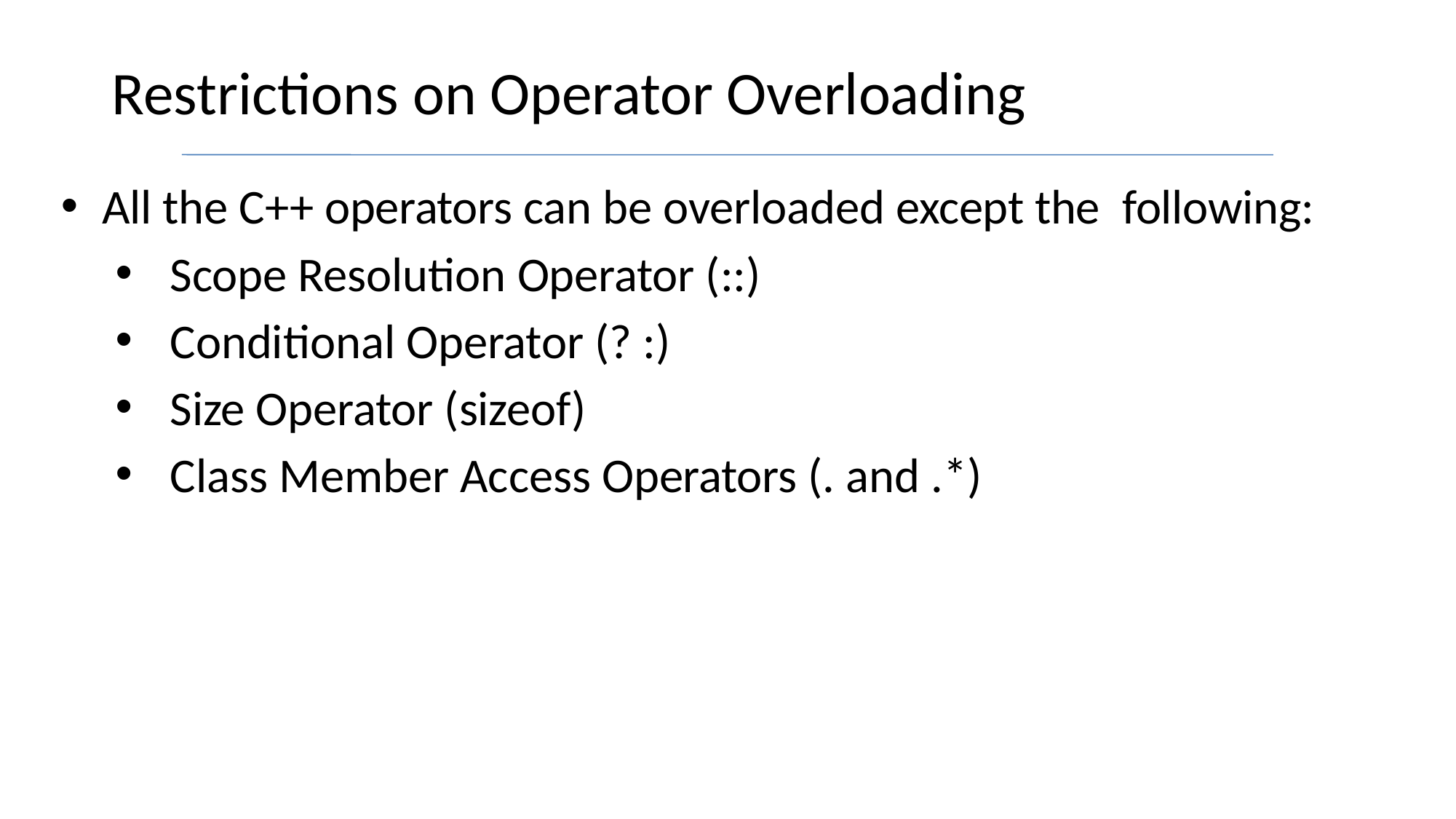

# Restrictions on Operator Overloading

All the C++ operators can be overloaded except the  following:
Scope Resolution Operator (::)
Conditional Operator (? :)
Size Operator (sizeof)
Class Member Access Operators (. and .*)